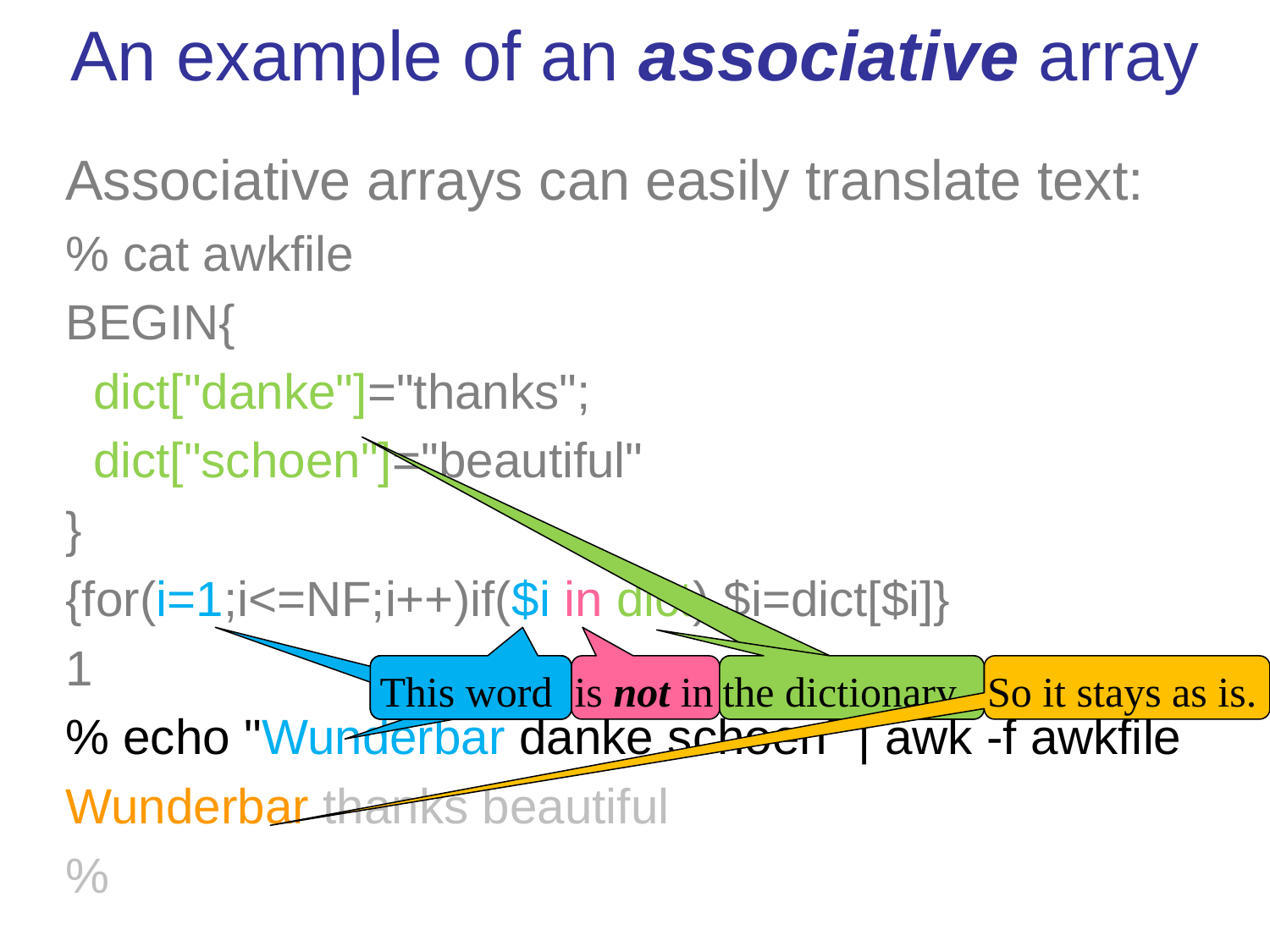

# An example of an associative array
Associative arrays can easily translate text:
% cat awkfile
BEGIN{
  dict["danke"]="thanks";
  dict["schoen"]="beautiful"
}
{for(i=1;i<=NF;i++)if($i in dict) $i=dict[$i]}
1
% echo "Wunderbar danke schoen" | awk -f awkfile
Wunderbar thanks beautiful
%

This word
This word
This word
is not in
the dictionary.
the dictionary.
So it stays as is.